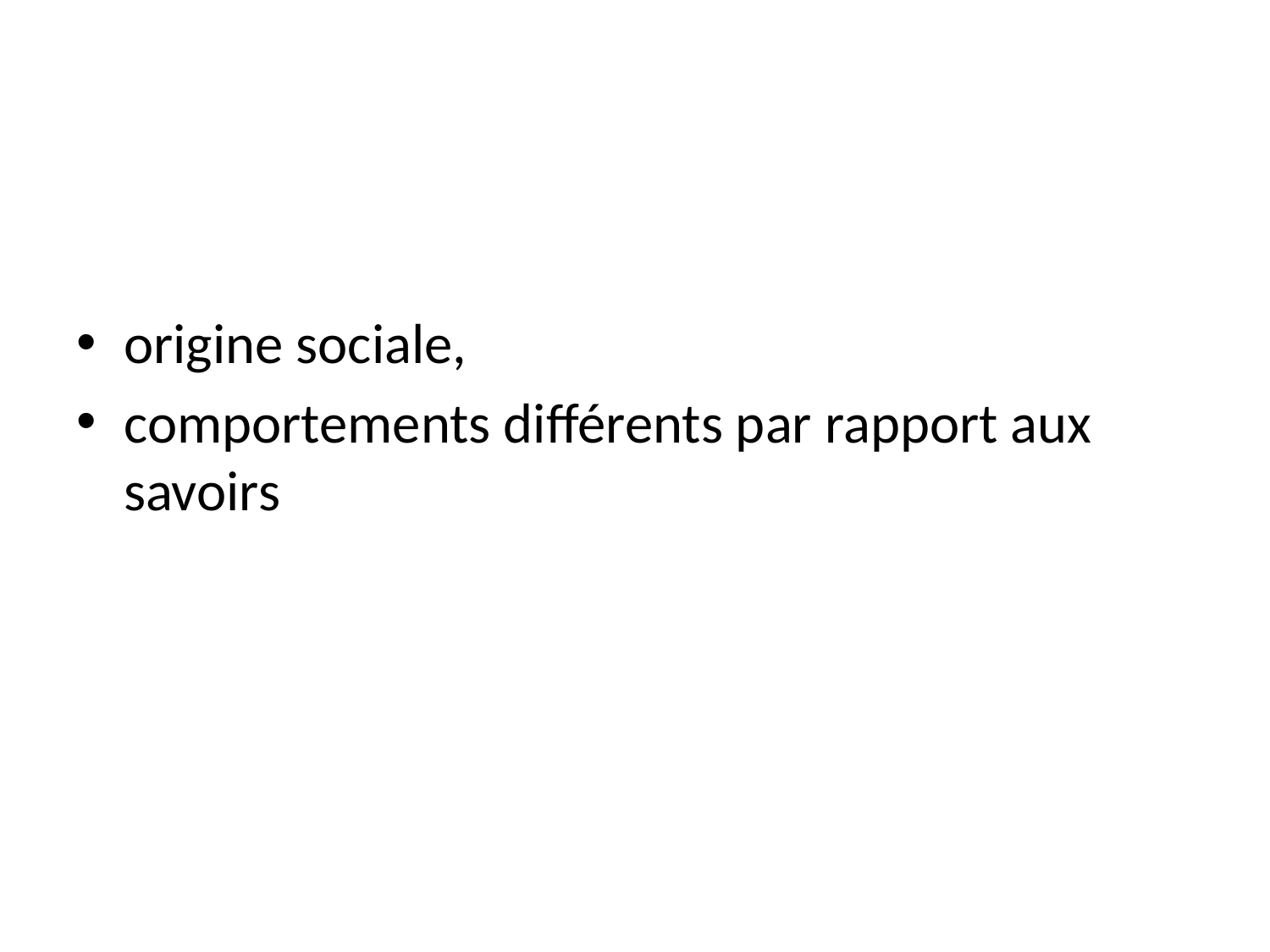

#

origine sociale,
comportements différents par rapport aux savoirs